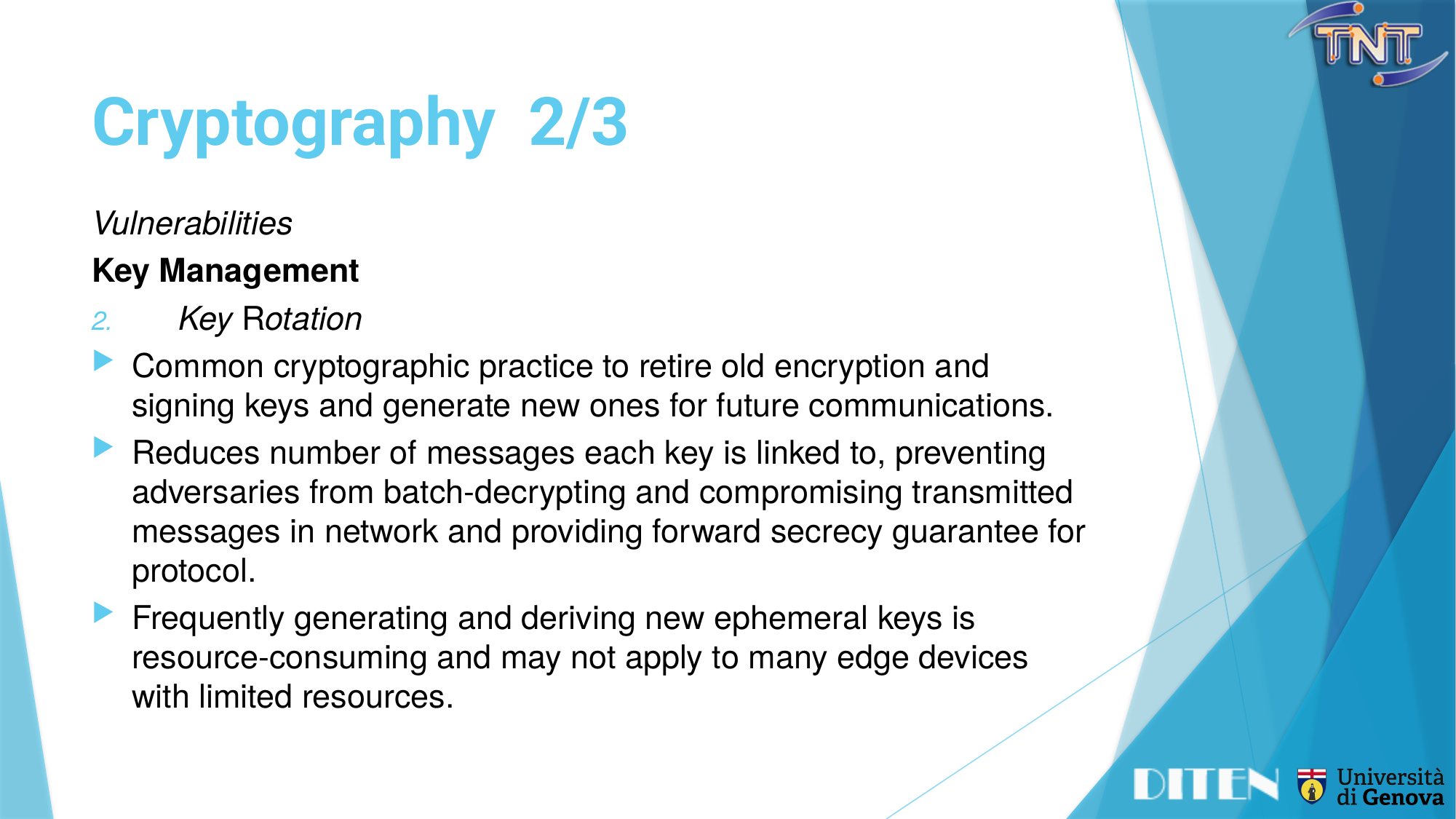

# Cryptography	2/3
Vulnerabilities
Key Management
Key Rotation
Common cryptographic practice to retire old encryption and signing keys and generate new ones for future communications.
Reduces number of messages each key is linked to, preventing adversaries from batch-decrypting and compromising transmitted messages in network and providing forward secrecy guarantee for protocol.
Frequently generating and deriving new ephemeral keys is resource-consuming and may not apply to many edge devices with limited resources.